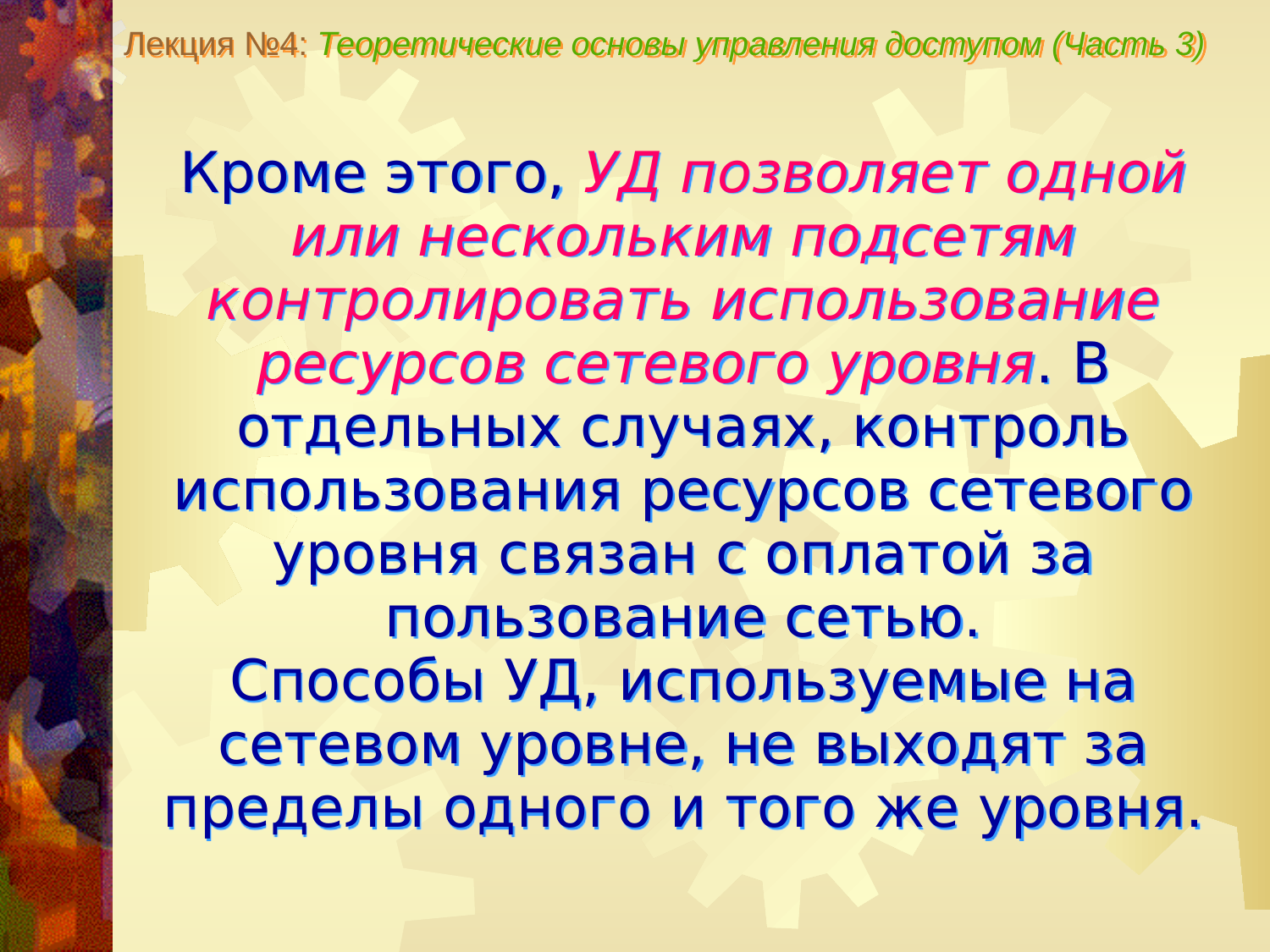

Лекция №4: Теоретические основы управления доступом (Часть 3)
Кроме этого, УД позволяет одной или нескольким подсетям контролировать использование ресурсов сетевого уровня. В отдельных случаях, контроль использования ресурсов сетевого уровня связан с оплатой за пользование сетью.
Способы УД, используемые на сетевом уровне, не выходят за пределы одного и того же уровня.